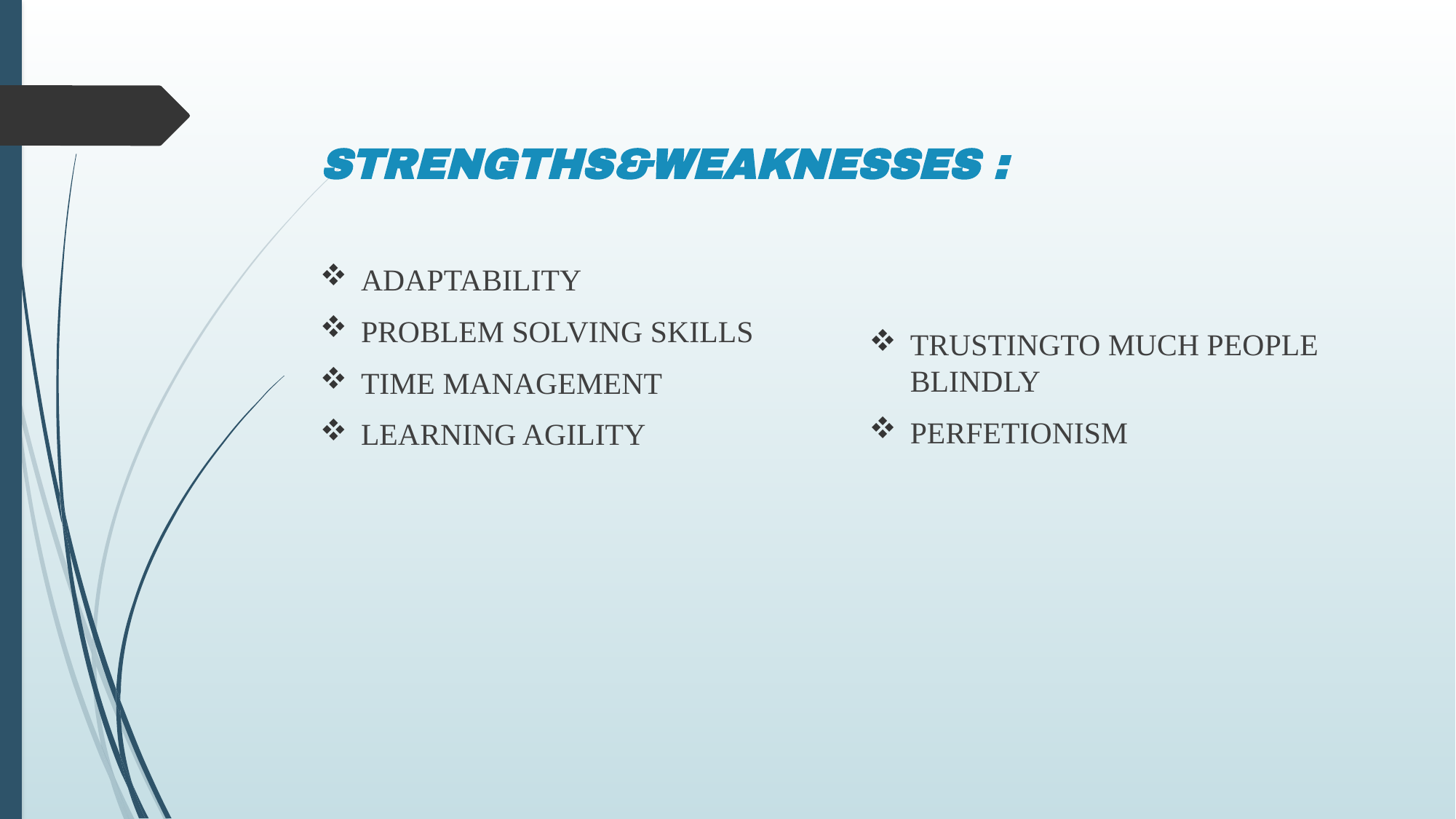

# STRENGTHS&WEAKNESSES :

TRUSTINGTO MUCH PEOPLE BLINDLY
PERFETIONISM
ADAPTABILITY
PROBLEM SOLVING SKILLS
TIME MANAGEMENT
LEARNING AGILITY